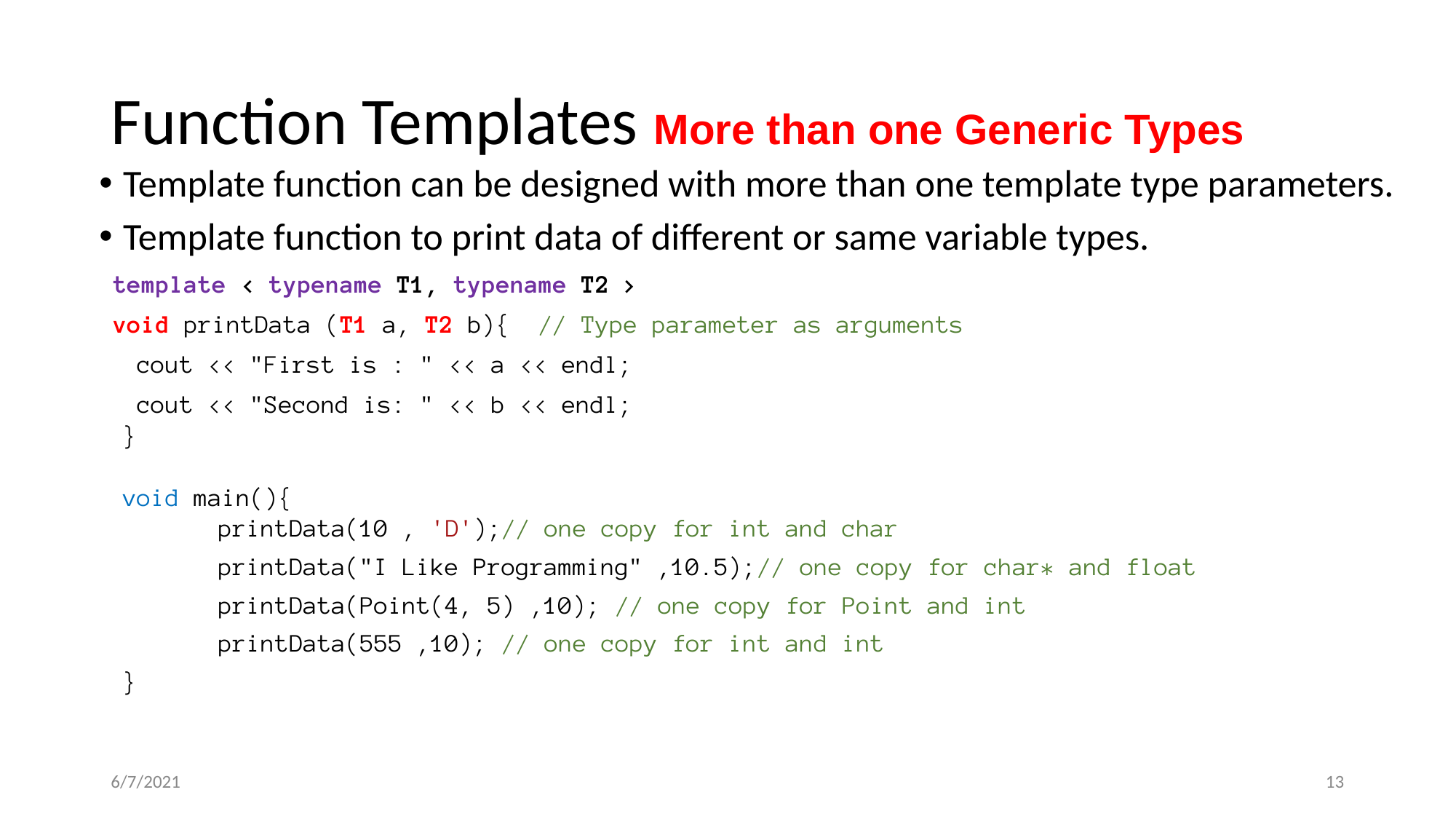

# Function Templates More than one Generic Types
Template function can be designed with more than one template type parameters.
Template function to print data of different or same variable types.
 template < typename T1, typename T2 >
 void printData (T1 a, T2 b){  // Type parameter as arguments
		 cout << "First is : " << a << endl;
		 cout << "Second is: " << b << endl;
}

void main(){
printData(10 , 'D');// one copy for int and char
printData("I Like Programming" ,10.5);// one copy for char* and float
printData(Point(4, 5) ,10); // one copy for Point and int
printData(555 ,10); // one copy for int and int
}
6/7/2021
13